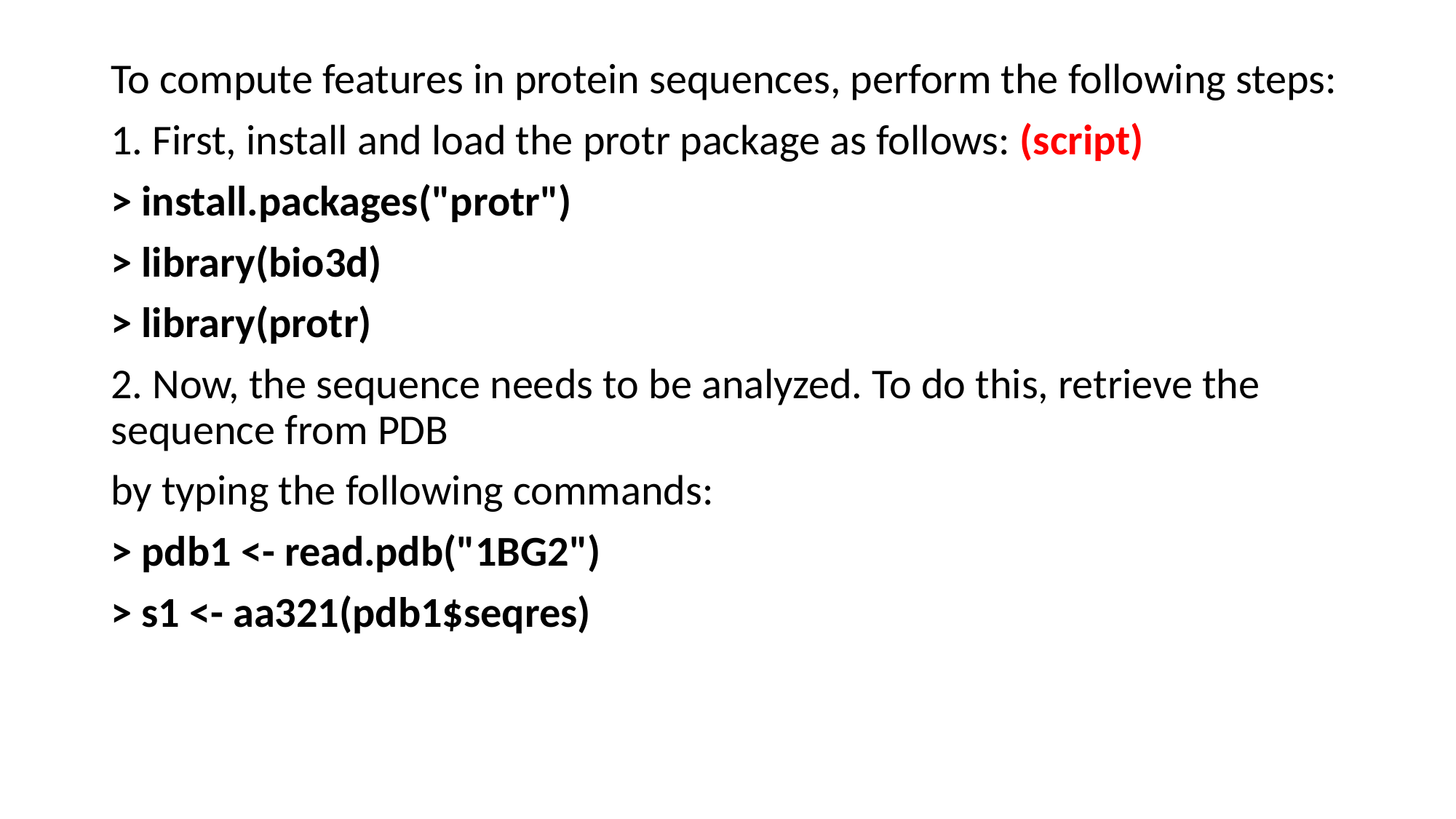

To compute features in protein sequences, perform the following steps:
1. First, install and load the protr package as follows: (script)
> install.packages("protr")
> library(bio3d)
> library(protr)
2. Now, the sequence needs to be analyzed. To do this, retrieve the sequence from PDB
by typing the following commands:
> pdb1 <- read.pdb("1BG2")
> s1 <- aa321(pdb1$seqres)